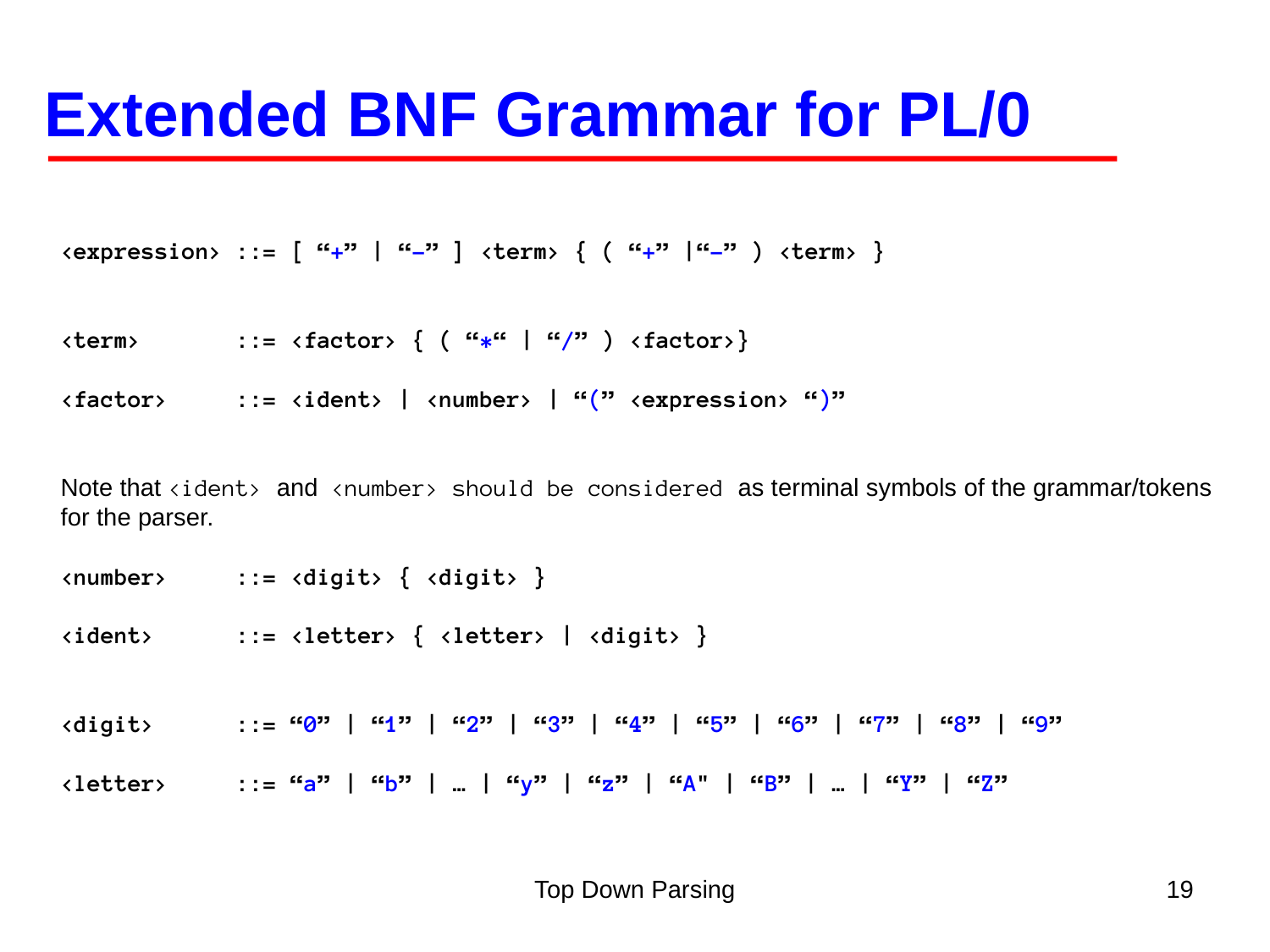

Extended BNF Grammar for PL/0

<expression> ::= [ “+” | “-” ] <term> { ( “+” |“-” ) <term> }

<term>       ::= <factor> { ( “*“ | “/” ) <factor>}

<factor>     ::= <ident> | <number> | “(” <expression> “)”

Note that <ident> and <number> should be considered as terminal symbols of the grammar/tokens for the parser.

<number>     ::= <digit> { <digit> }

<ident>      ::= <letter> { <letter> | <digit> }

<digit>      ::= “0” | “1” | “2” | “3” | “4” | “5” | “6” | “7” | “8” | “9”

<letter>     ::= “a” | “b” | … | “y” | “z” | “A" | “B” | … | “Y” | “Z”

Top Down Parsing
19